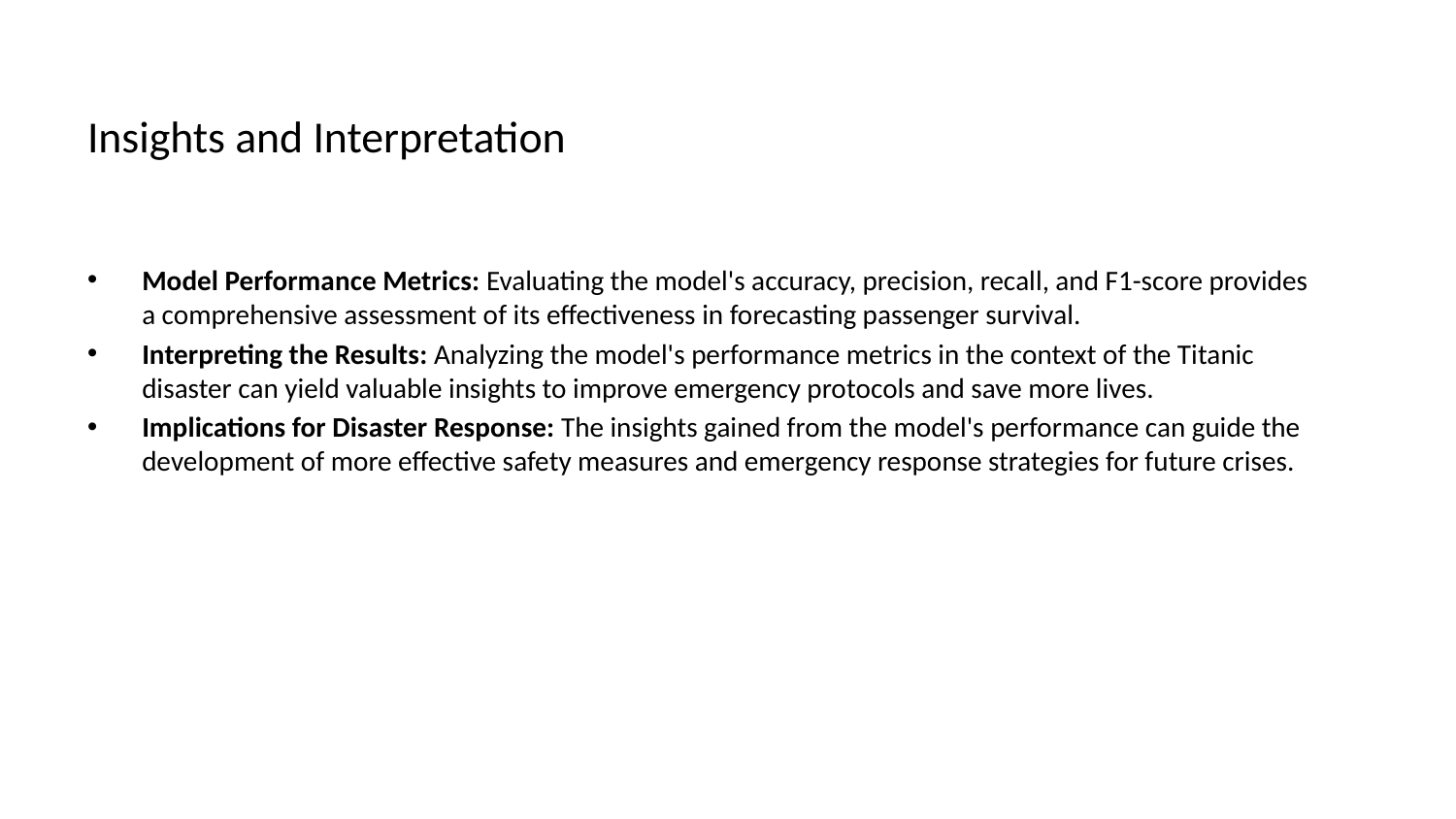

# Insights and Interpretation
Model Performance Metrics: Evaluating the model's accuracy, precision, recall, and F1-score provides a comprehensive assessment of its effectiveness in forecasting passenger survival.
Interpreting the Results: Analyzing the model's performance metrics in the context of the Titanic disaster can yield valuable insights to improve emergency protocols and save more lives.
Implications for Disaster Response: The insights gained from the model's performance can guide the development of more effective safety measures and emergency response strategies for future crises.